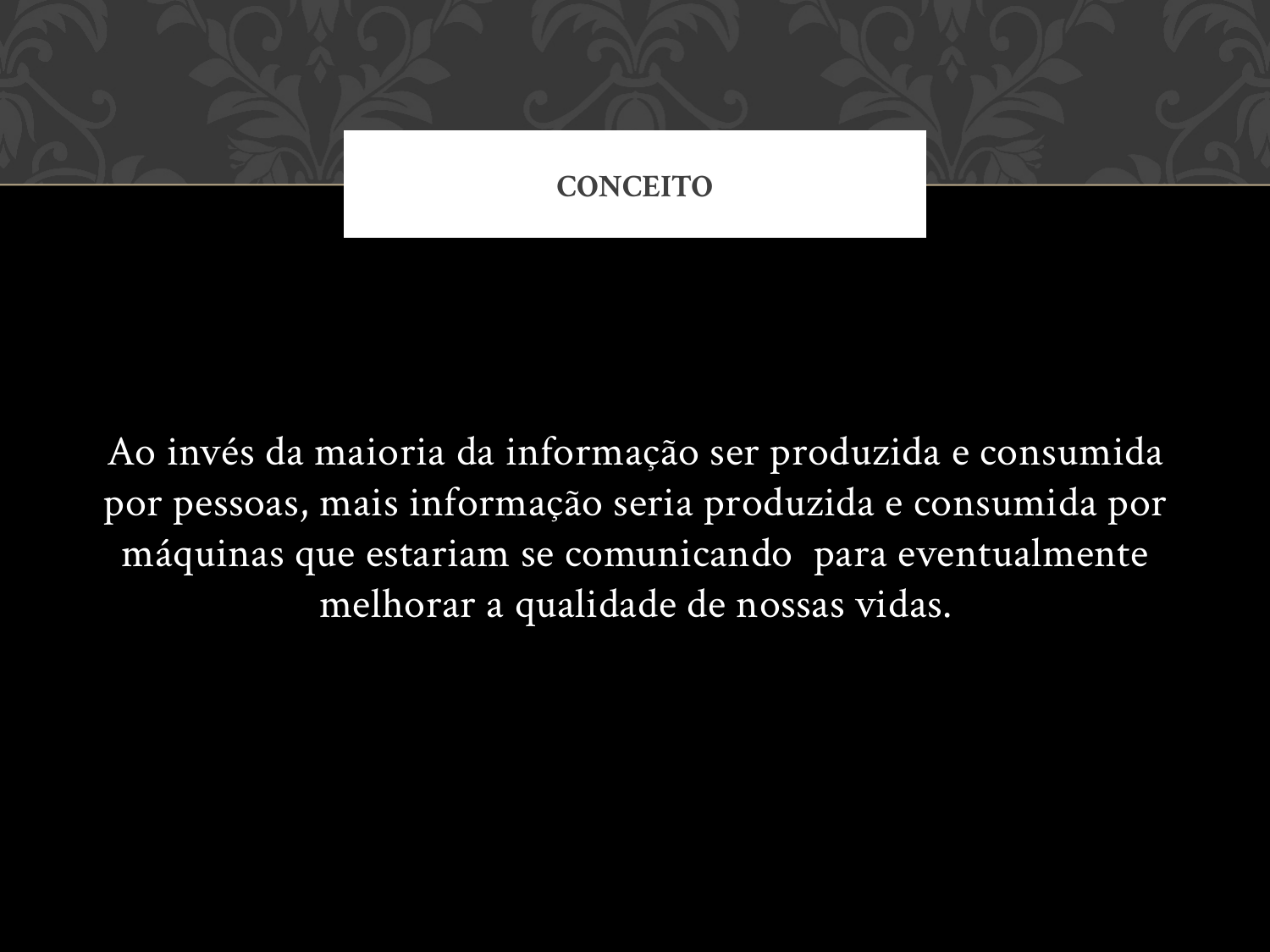

# CONCEITO
Ao invés da maioria da informação ser produzida e consumida por pessoas, mais informação seria produzida e consumida por máquinas que estariam se comunicando  para eventualmente melhorar a qualidade de nossas vidas.